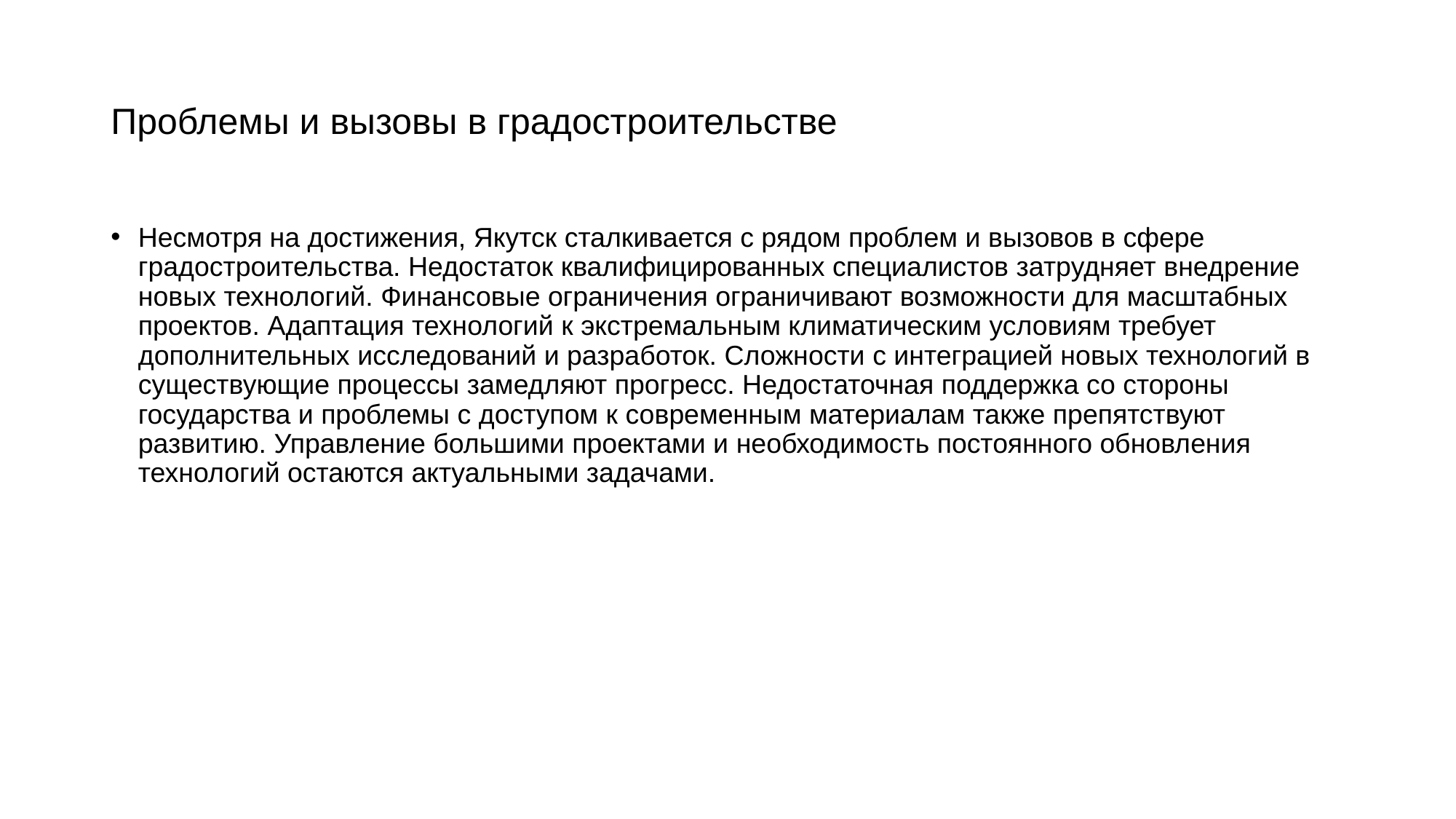

# Проблемы и вызовы в градостроительстве
Несмотря на достижения, Якутск сталкивается с рядом проблем и вызовов в сфере градостроительства. Недостаток квалифицированных специалистов затрудняет внедрение новых технологий. Финансовые ограничения ограничивают возможности для масштабных проектов. Адаптация технологий к экстремальным климатическим условиям требует дополнительных исследований и разработок. Сложности с интеграцией новых технологий в существующие процессы замедляют прогресс. Недостаточная поддержка со стороны государства и проблемы с доступом к современным материалам также препятствуют развитию. Управление большими проектами и необходимость постоянного обновления технологий остаются актуальными задачами.